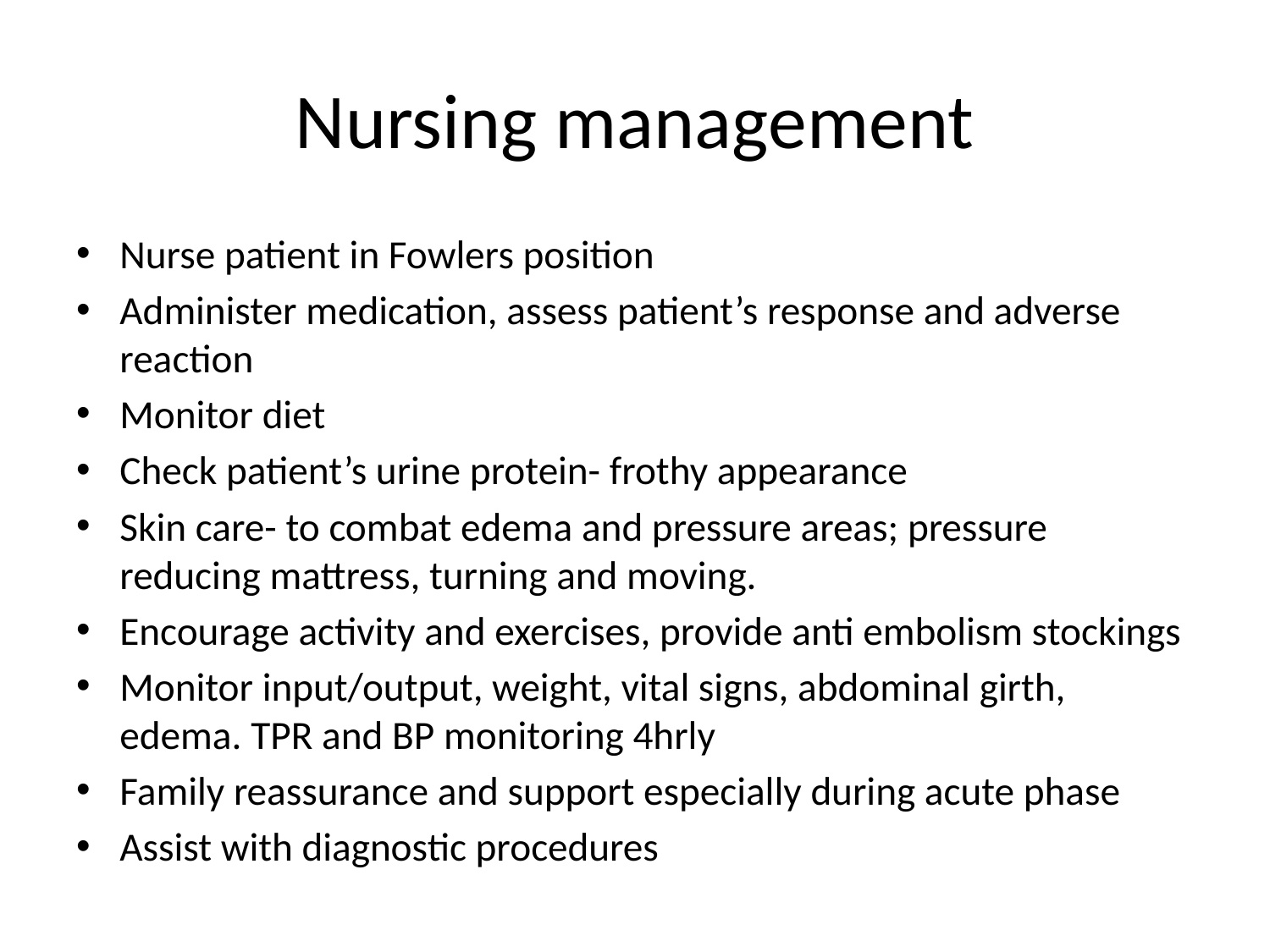

# Nursing management
Nurse patient in Fowlers position
Administer medication, assess patient’s response and adverse reaction
Monitor diet
Check patient’s urine protein- frothy appearance
Skin care- to combat edema and pressure areas; pressure reducing mattress, turning and moving.
Encourage activity and exercises, provide anti embolism stockings
Monitor input/output, weight, vital signs, abdominal girth, edema. TPR and BP monitoring 4hrly
Family reassurance and support especially during acute phase
Assist with diagnostic procedures